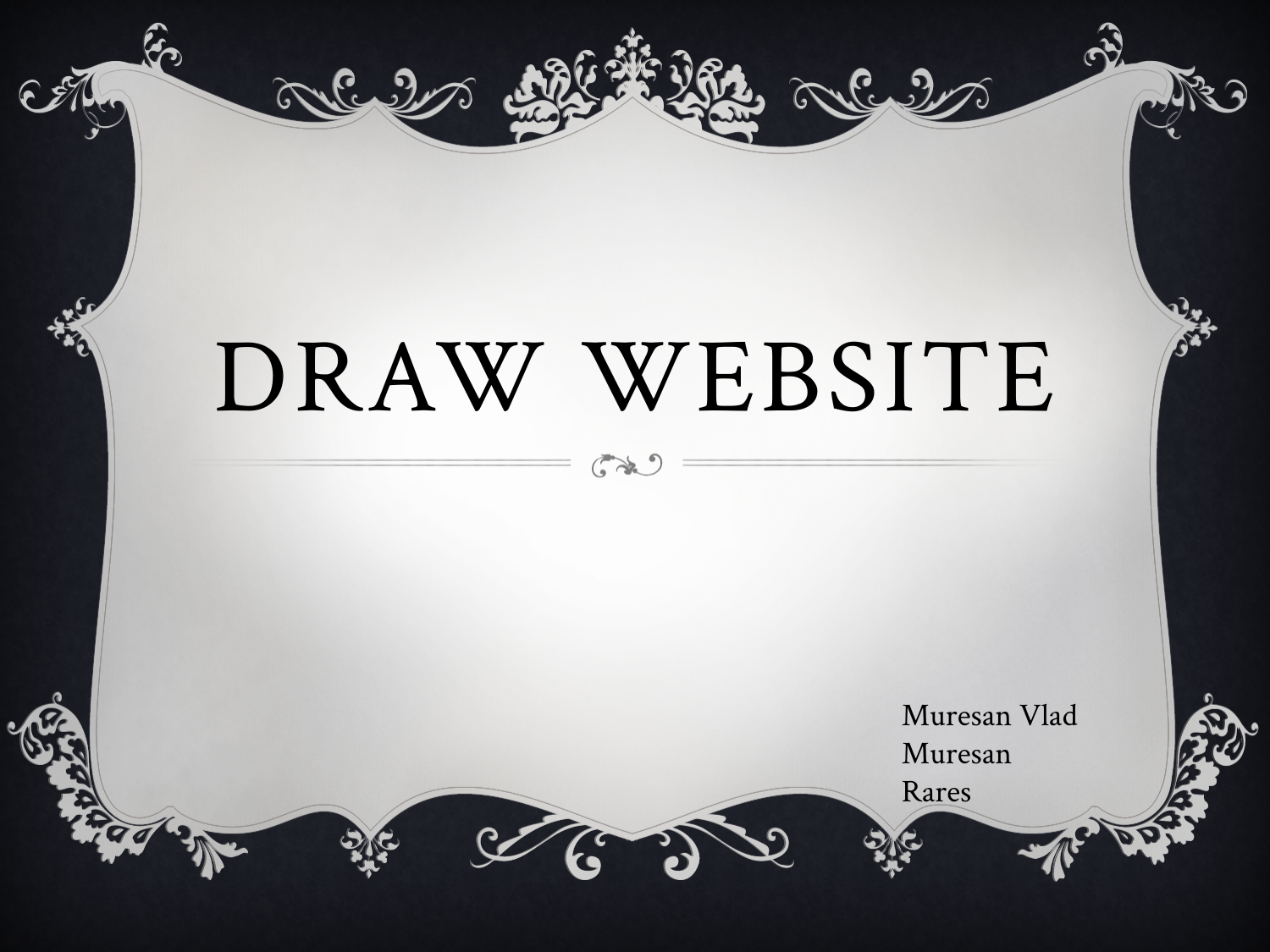

# Draw website
Muresan Vlad
Muresan Rares